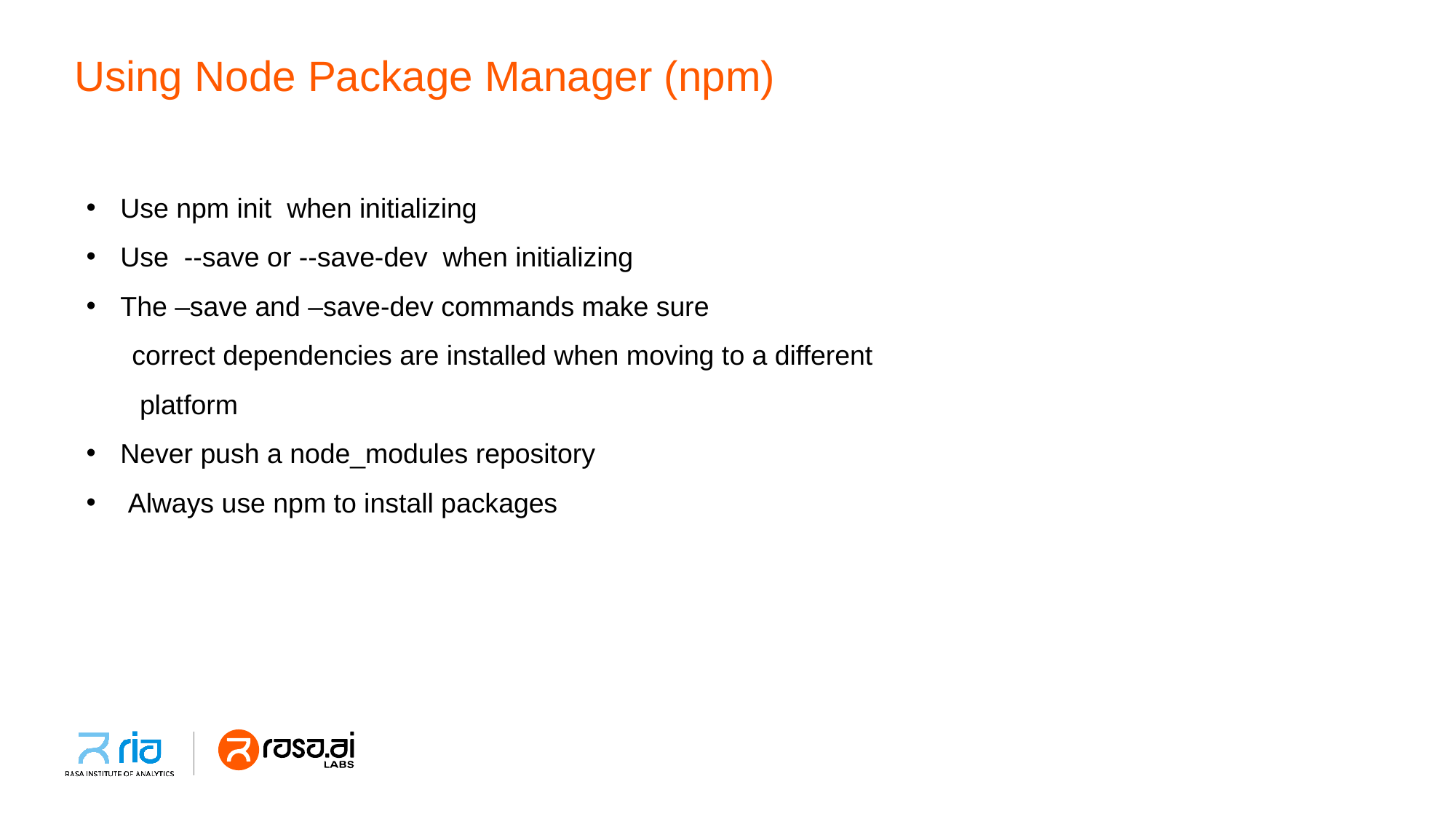

# Using Node Package Manager (npm)
Use npm init  when initializing
Use  --save or --save-dev  when initializing
The –save and –save-dev commands make sure
      correct dependencies are installed when moving to a different
       platform
Never push a node_modules repository
 Always use npm to install packages